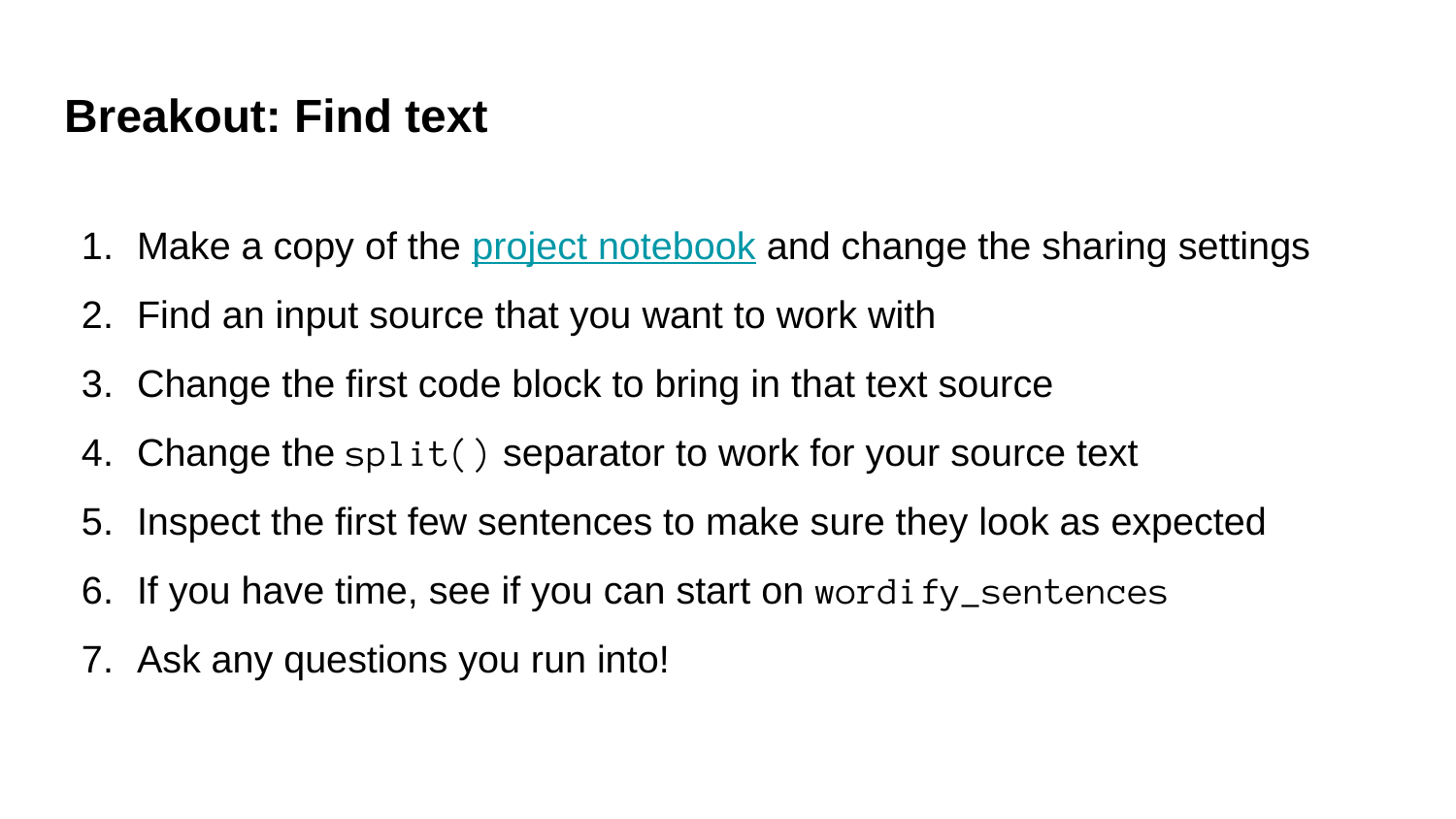

# Breakout: Find text
Make a copy of the project notebook and change the sharing settings
Find an input source that you want to work with
Change the first code block to bring in that text source
Change the split() separator to work for your source text
Inspect the first few sentences to make sure they look as expected
If you have time, see if you can start on wordify_sentences
Ask any questions you run into!